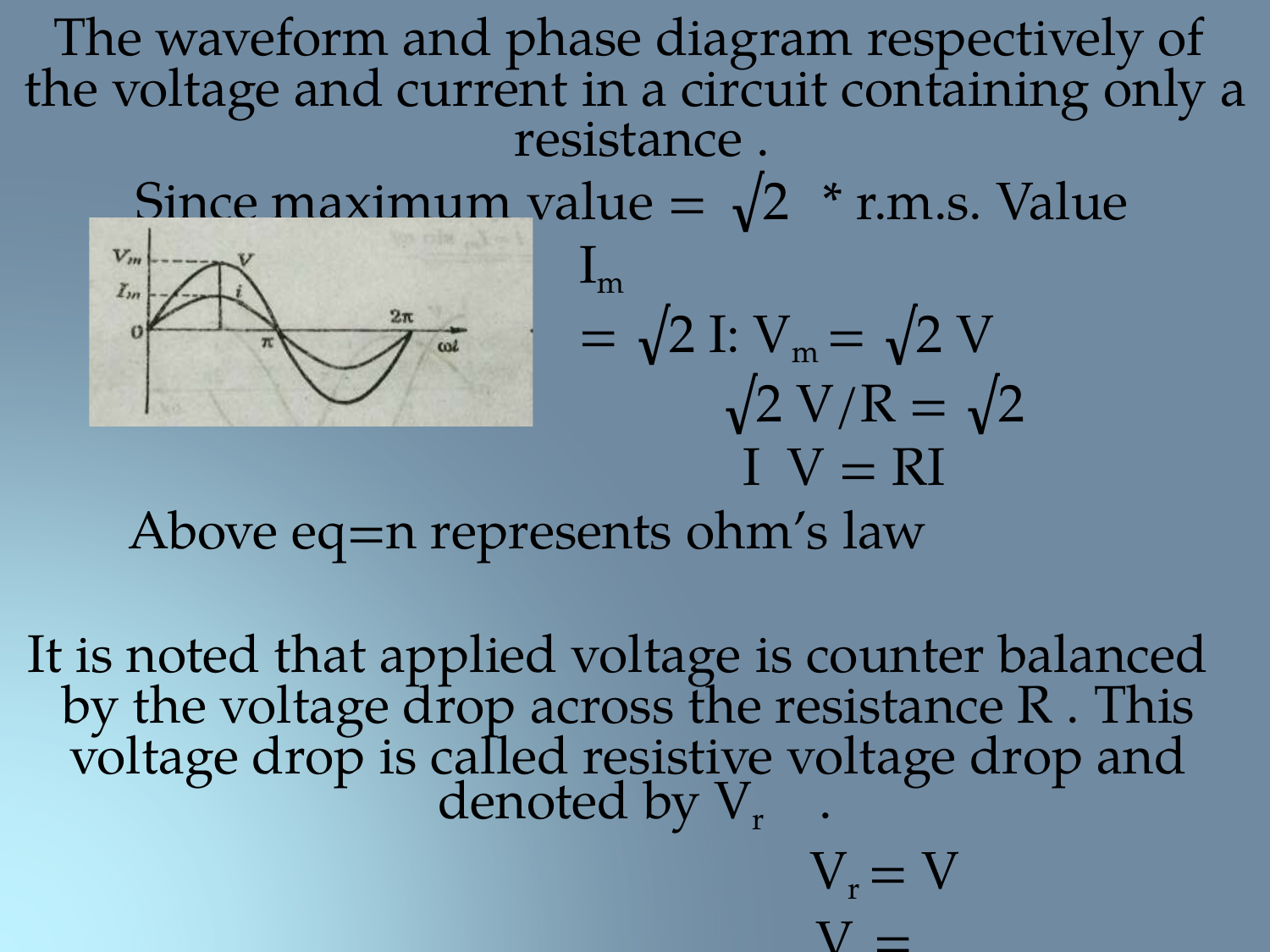

The waveform and phase diagram respectively of  the voltage and current in a circuit containing only a  resistance .
Since maximum value =	√2	* r.m.s. Value
Im	= √2 I: Vm = √2 V
√2 V/R = √2 I  V = RI
Above eq=n represents ohm’s law

It is noted that applied voltage is counter balanced  by the voltage drop across the resistance R . This  voltage drop is called resistive voltage drop and  denoted by Vr	.
Vr = V  Vr = IR